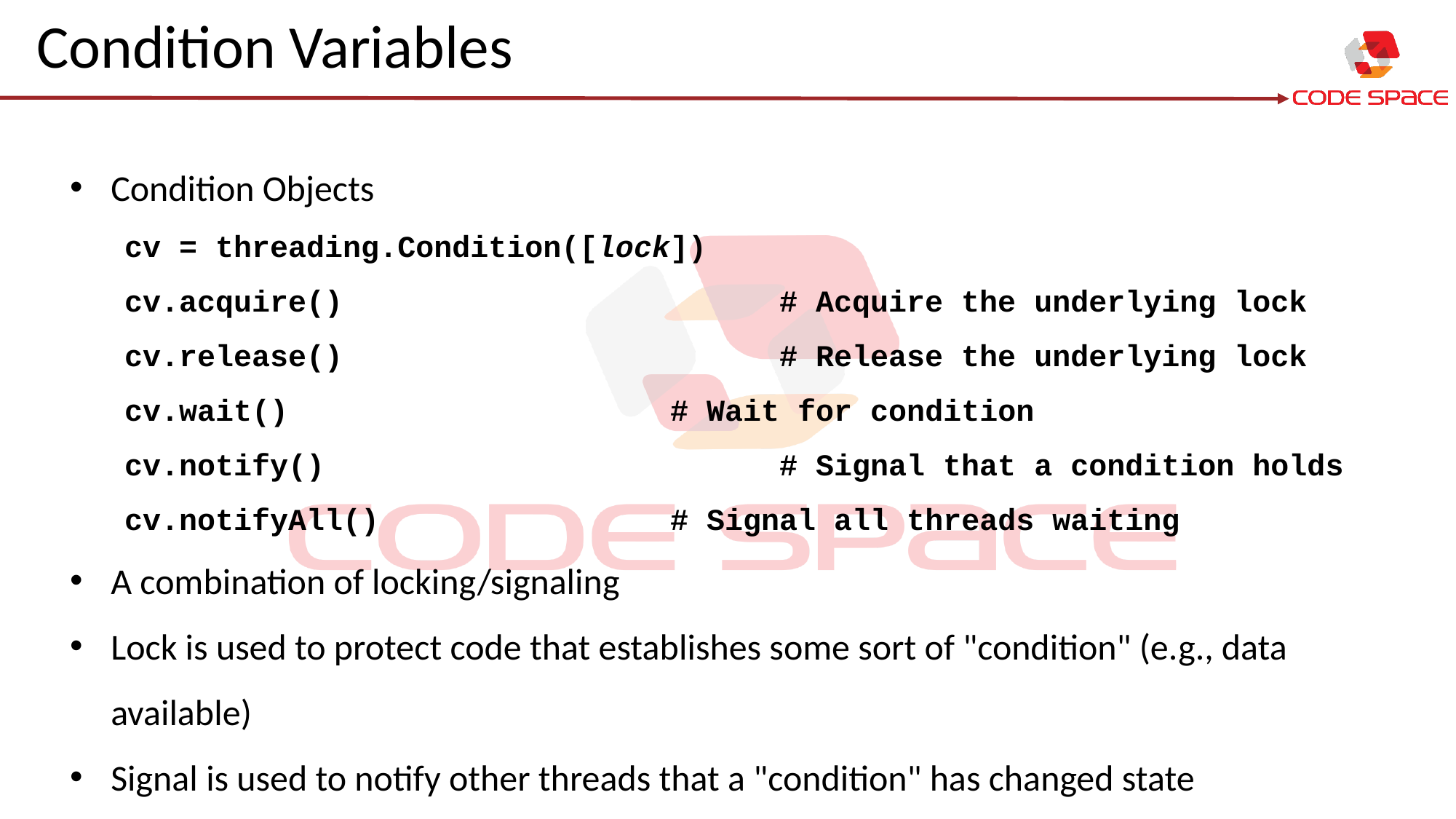

# Condition Variables
Condition Objects
cv = threading.Condition([lock])
cv.acquire() 				# Acquire the underlying lock
cv.release() 				# Release the underlying lock
cv.wait() 				# Wait for condition
cv.notify() 				# Signal that a condition holds
cv.notifyAll() 			# Signal all threads waiting
A combination of locking/signaling
Lock is used to protect code that establishes some sort of "condition" (e.g., data available)
Signal is used to notify other threads that a "condition" has changed state